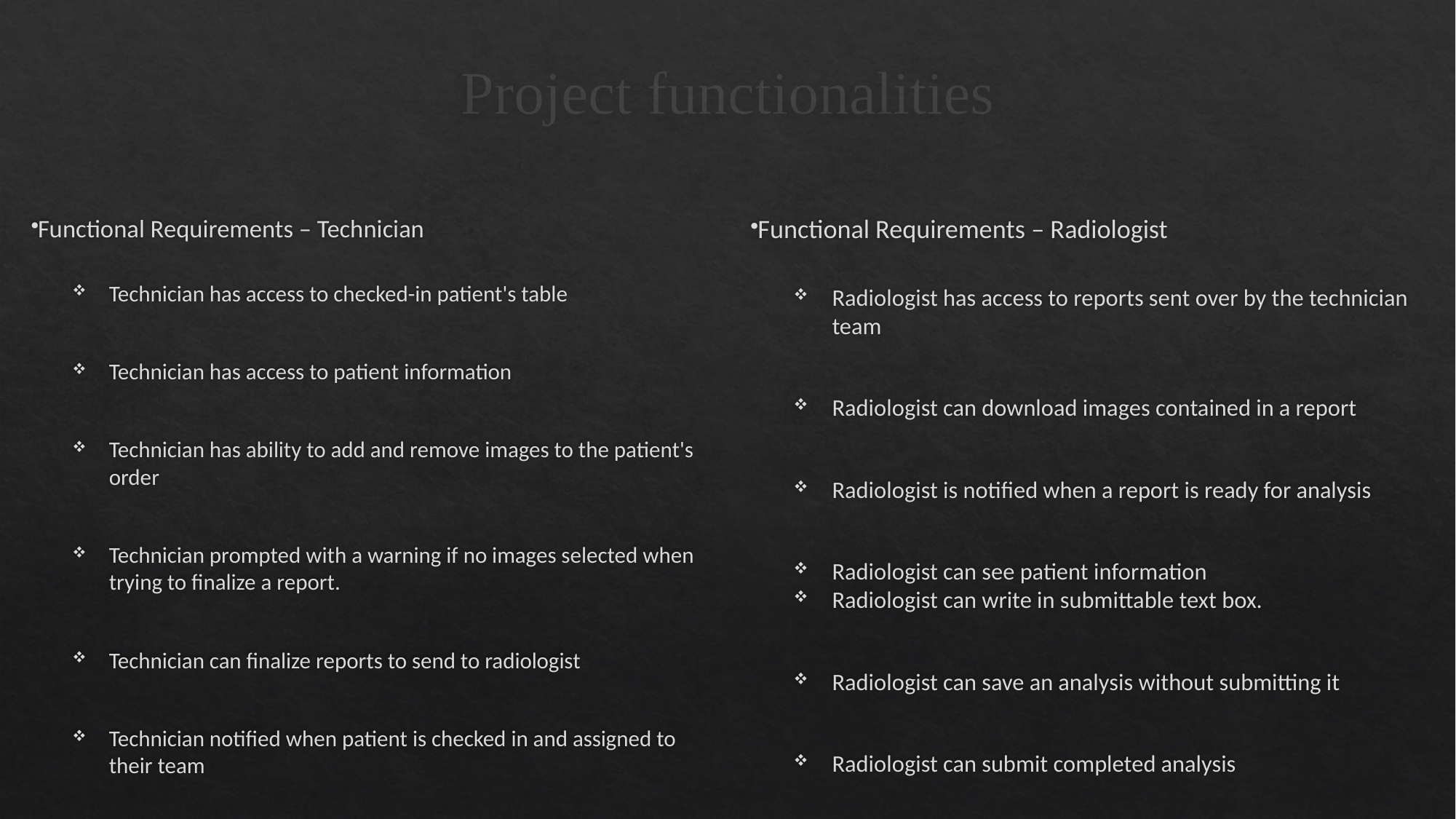

# Project functionalities
Functional Requirements – Technician

Technician has access to checked-in patient's table

Technician has access to patient information

Technician has ability to add and remove images to the patient's order

Technician prompted with a warning if no images selected when trying to finalize a report.

Technician can finalize reports to send to radiologist

Technician notified when patient is checked in and assigned to their team

Functional Requirements – Radiologist

Radiologist has access to reports sent over by the technician team

Radiologist can download images contained in a report

Radiologist is notified when a report is ready for analysis

Radiologist can see patient information
Radiologist can write in submittable text box.

Radiologist can save an analysis without submitting it

Radiologist can submit completed analysis